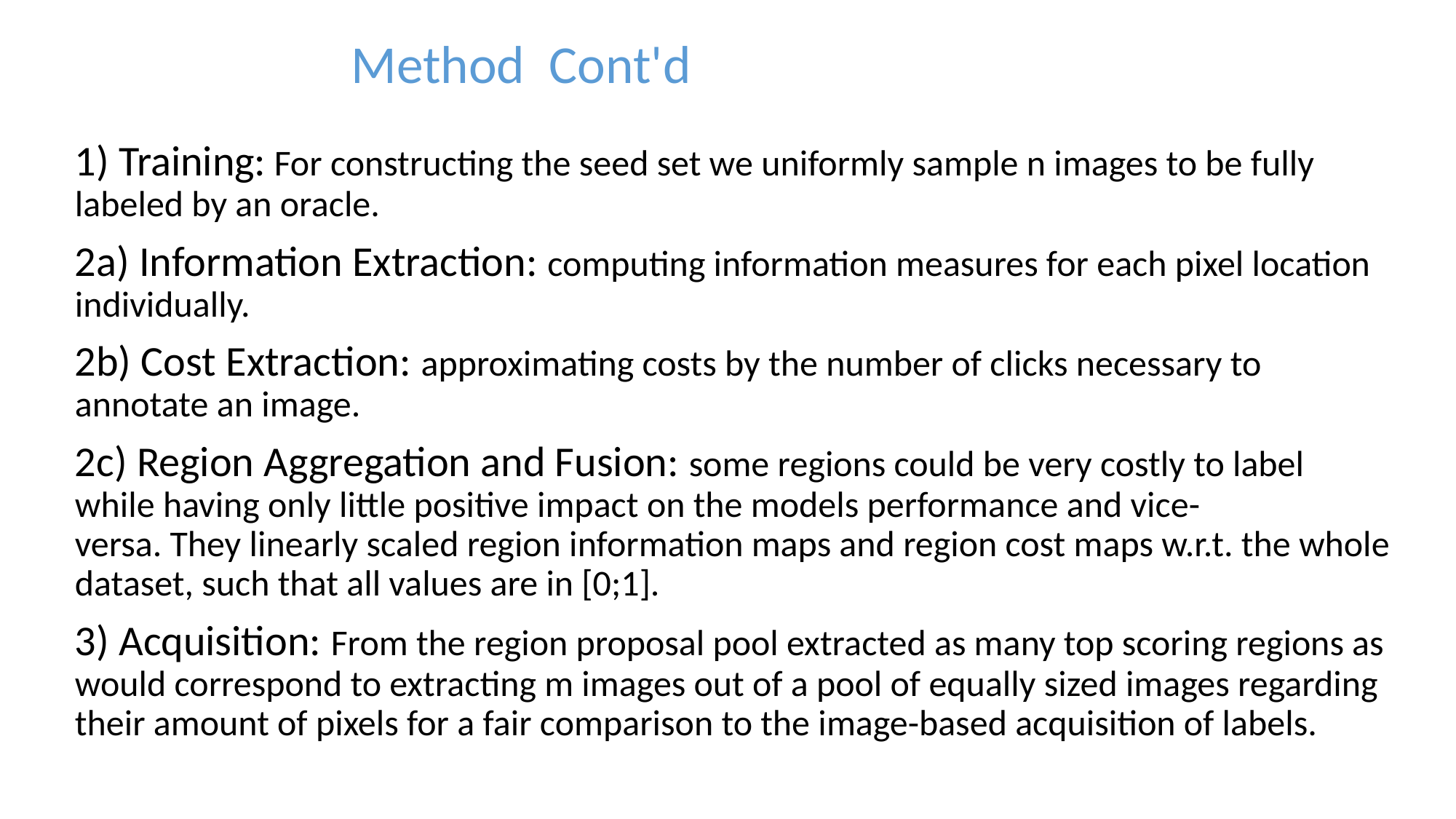

# Method  Cont'd
1) Training: For constructing the seed set we uniformly sample n images to be fully labeled by an oracle.
2a) Information Extraction: computing information measures for each pixel location individually.
2b) Cost Extraction: approximating costs by the number of clicks necessary to annotate an image.
2c) Region Aggregation and Fusion: some regions could be very costly to label while having only little positive impact on the models performance and vice-versa. They linearly scaled region information maps and region cost maps w.r.t. the whole dataset, such that all values are in [0;1].
3) Acquisition: From the region proposal pool extracted as many top scoring regions as would correspond to extracting m images out of a pool of equally sized images regarding their amount of pixels for a fair comparison to the image-based acquisition of labels.